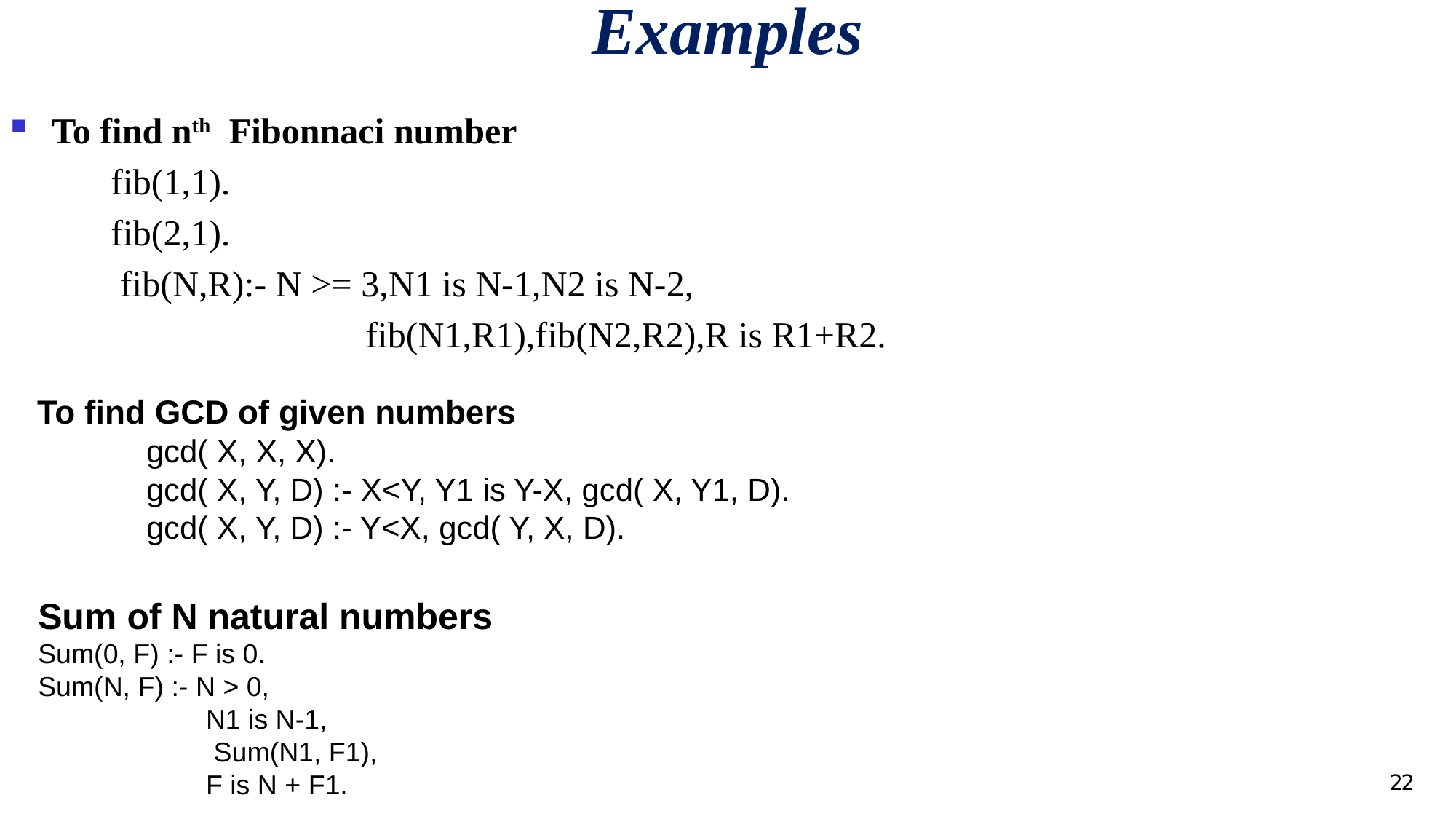

# To find nth  Fibonnaci number
           fib(1,1).
           fib(2,1).
	fib(N,R):- N >= 3,N1 is N-1,N2 is N-2,
			   fib(N1,R1),fib(N2,R2),R is R1+R2.

Examples
To find GCD of given numbers
	gcd( X, X, X).
	gcd( X, Y, D) :- X<Y, Y1 is Y-X, gcd( X, Y1, D).
	gcd( X, Y, D) :- Y<X, gcd( Y, X, D).
Sum of N natural numbers
Sum(0, F) :- F is 0.
Sum(N, F) :- N > 0,
                      N1 is N-1,
                       Sum(N1, F1),
                      F is N + F1.
22